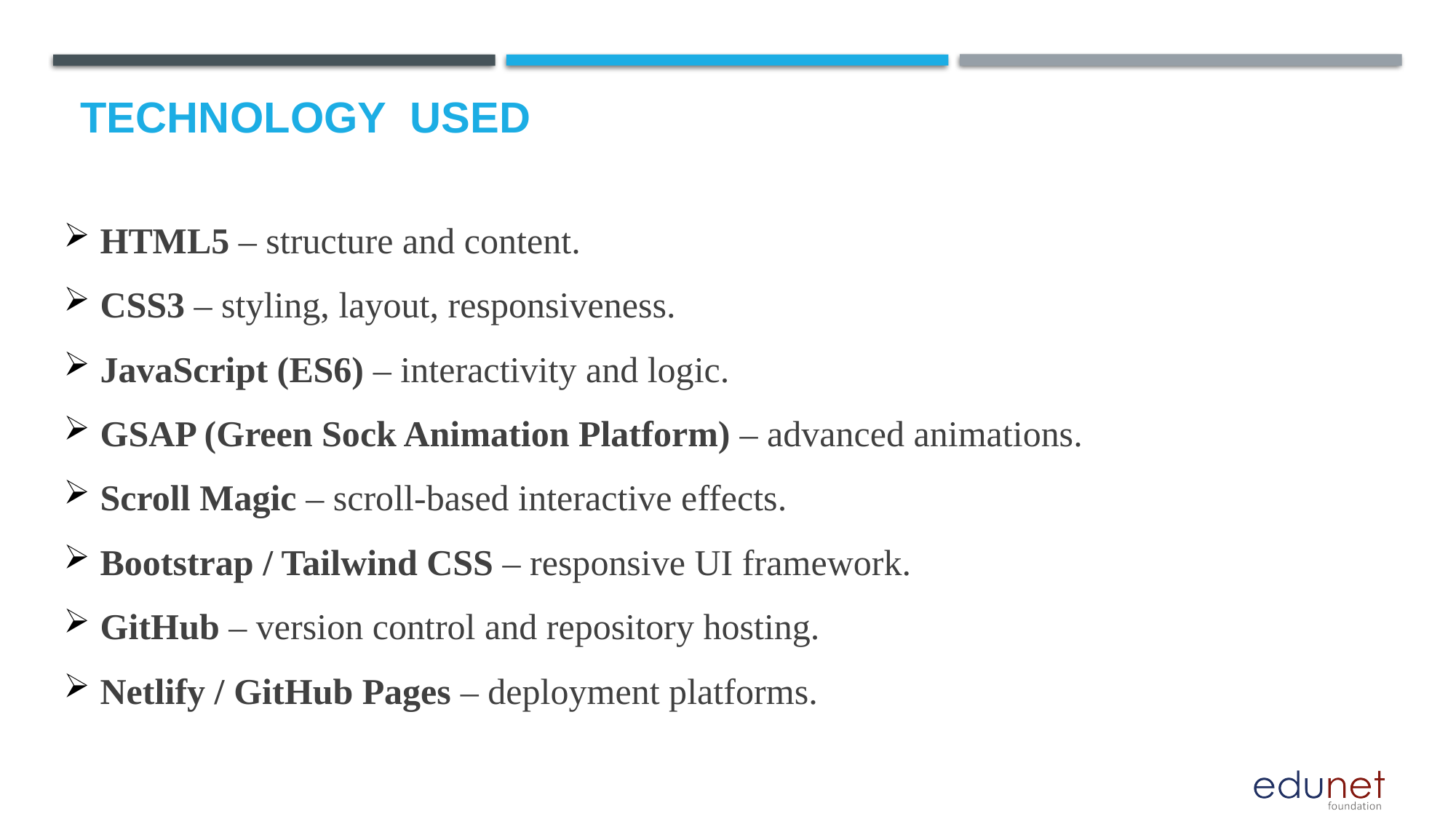

# Technology  used
HTML5 – structure and content.
CSS3 – styling, layout, responsiveness.
JavaScript (ES6) – interactivity and logic.
GSAP (Green Sock Animation Platform) – advanced animations.
Scroll Magic – scroll-based interactive effects.
Bootstrap / Tailwind CSS – responsive UI framework.
GitHub – version control and repository hosting.
Netlify / GitHub Pages – deployment platforms.